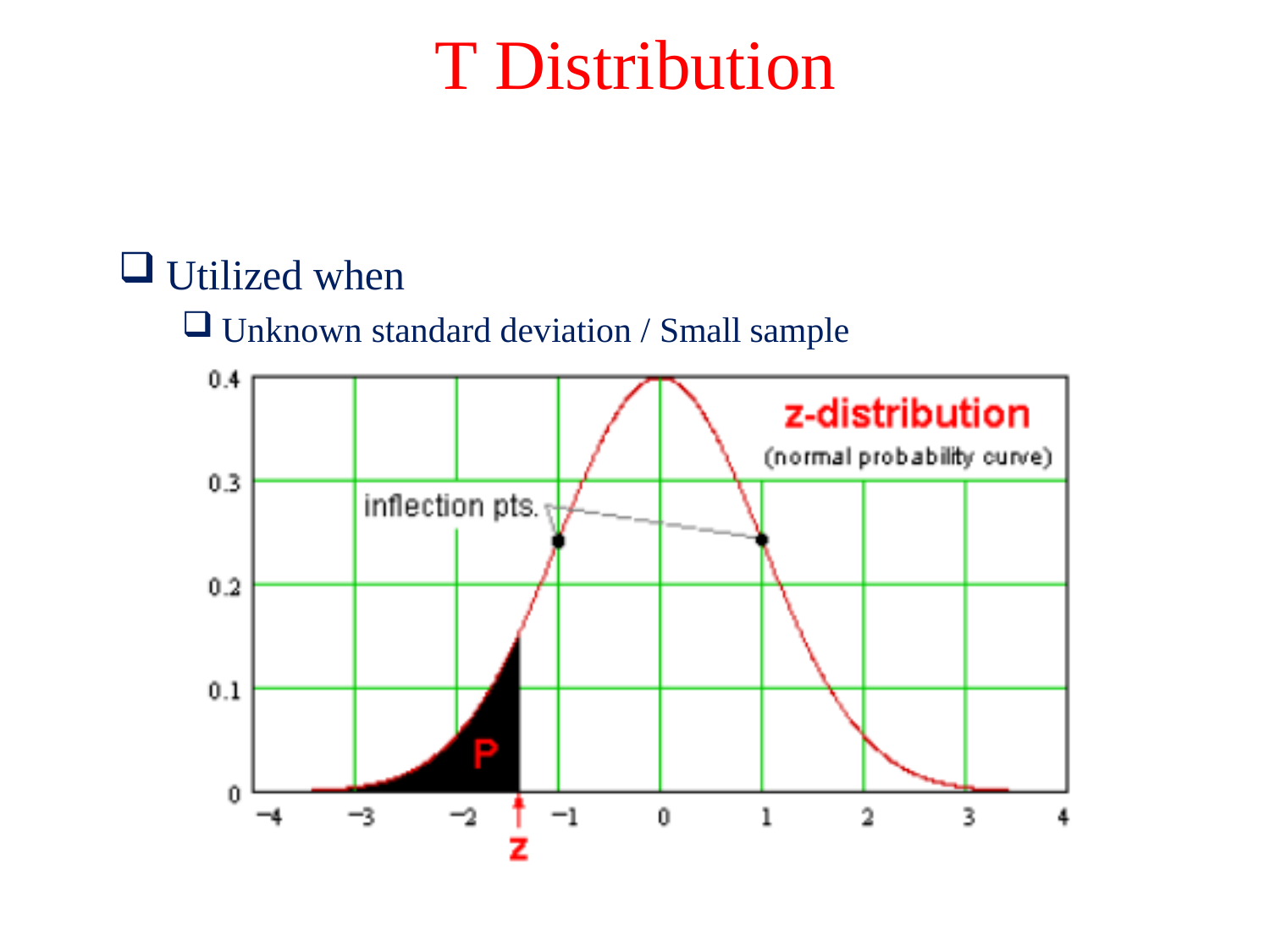

# T Distribution
Utilized when
Unknown standard deviation / Small sample size